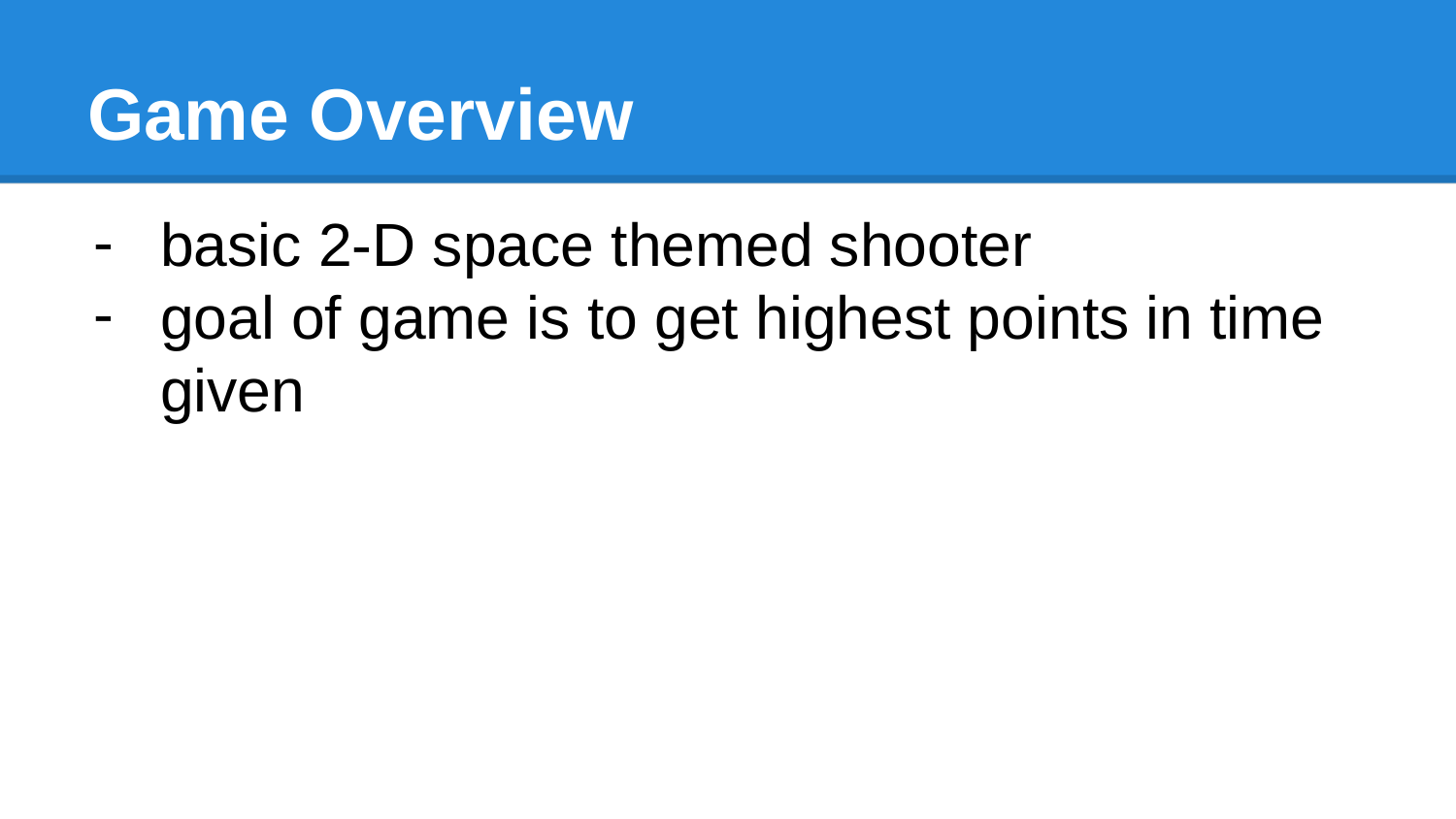

# Game Overview
basic 2-D space themed shooter
goal of game is to get highest points in time given